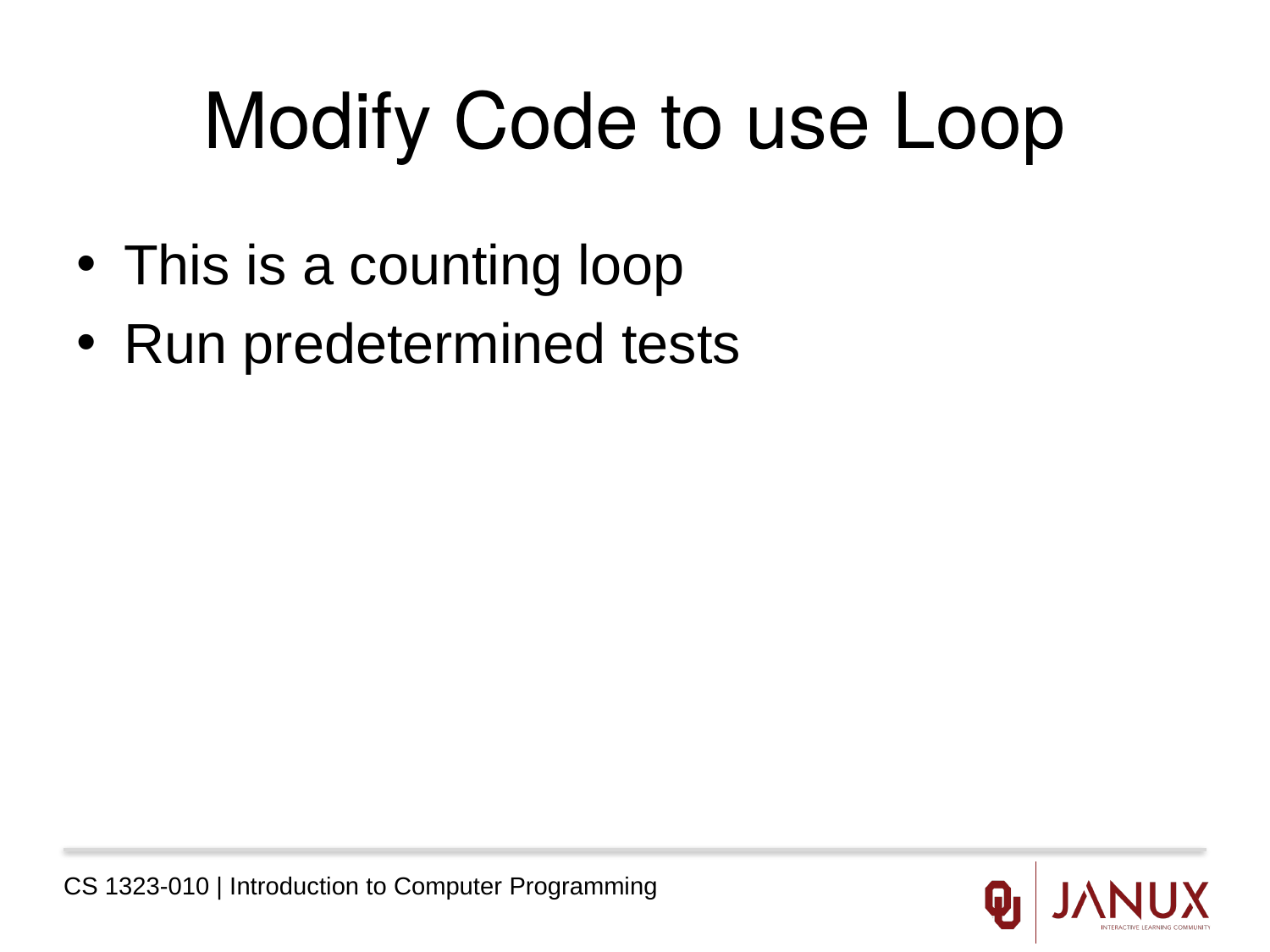

# Modify Code to use Loop
This is a counting loop
Run predetermined tests